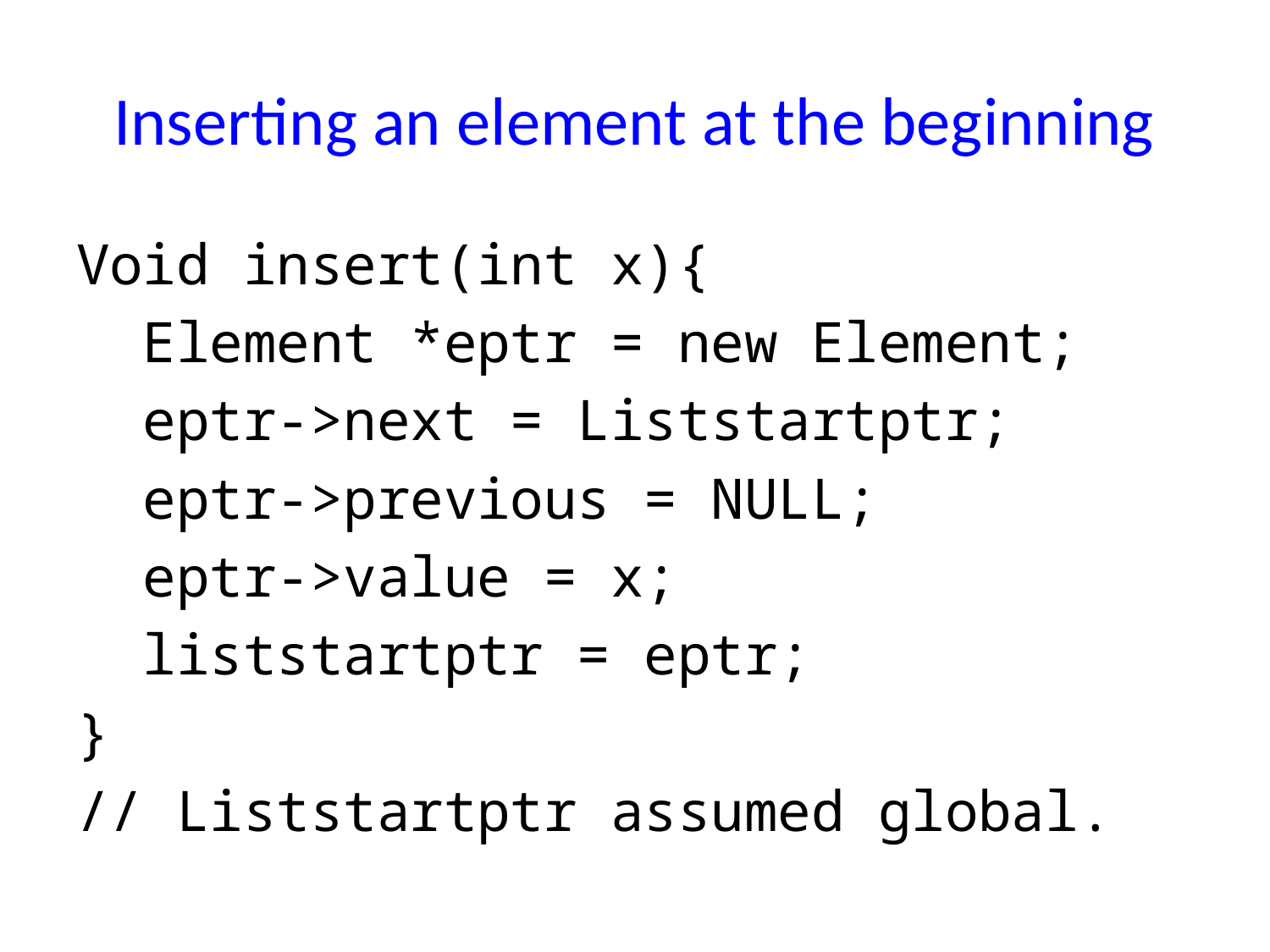

# Inserting an element at the beginning
Void insert(int x){
  Element *eptr = new Element;
  eptr->next = Liststartptr;
  eptr->previous = NULL;
  eptr->value = x;
  liststartptr = eptr;
}
// Liststartptr assumed global.